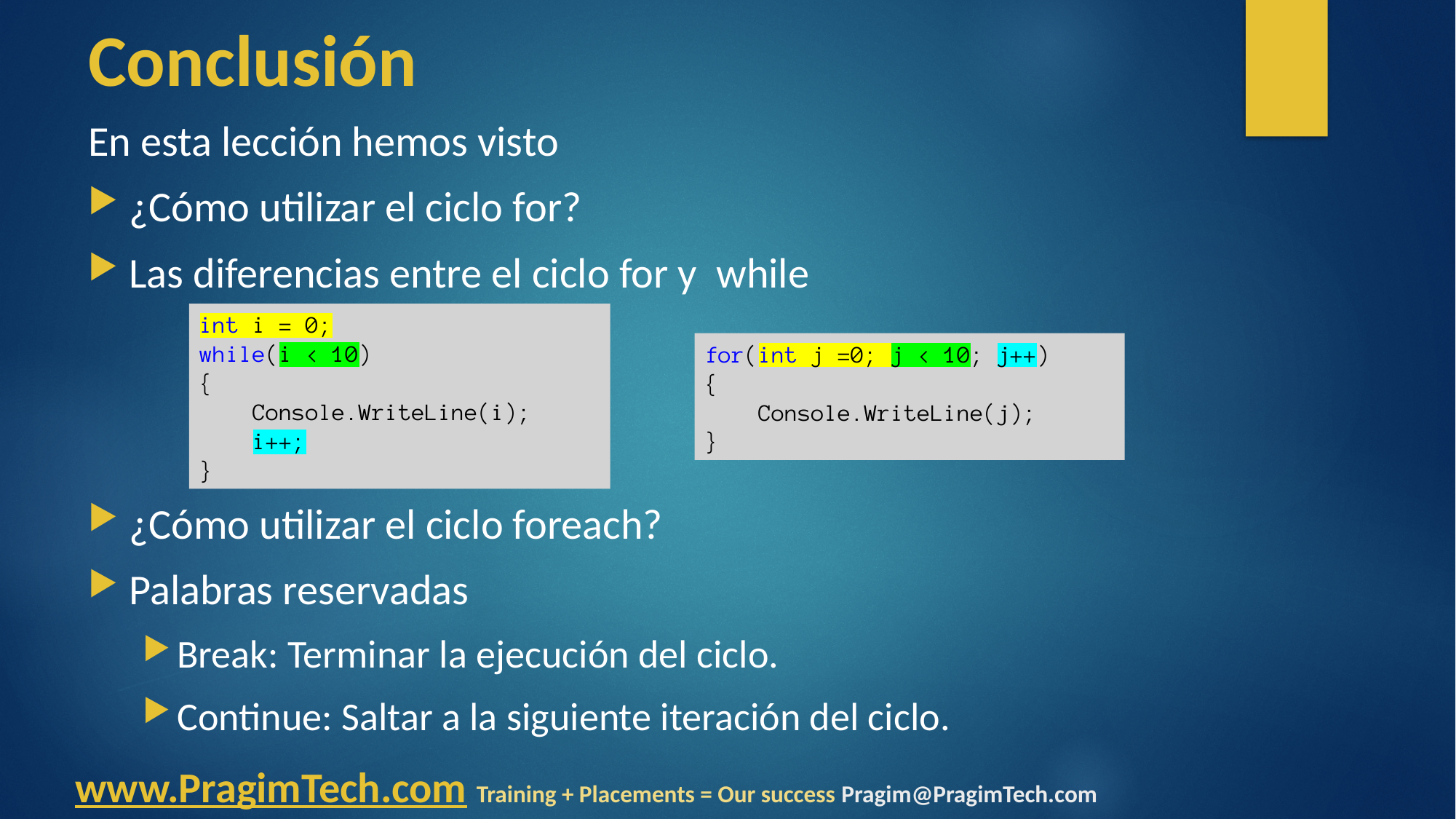

# Conclusión
En esta lección hemos visto
¿Cómo utilizar el ciclo for?
Las diferencias entre el ciclo for y  while

int i = 0;
while(i < 10)
{
    Console.WriteLine(i);
    i++;
}
for(int j =0; j < 10; j++)
{
    Console.WriteLine(j);
}
¿Cómo utilizar el ciclo foreach?
Palabras reservadas
Break: Terminar la ejecución del ciclo.
Continue: Saltar a la siguiente iteración del ciclo.

www.PragimTech.com Training + Placements = Our success Pragim@PragimTech.com